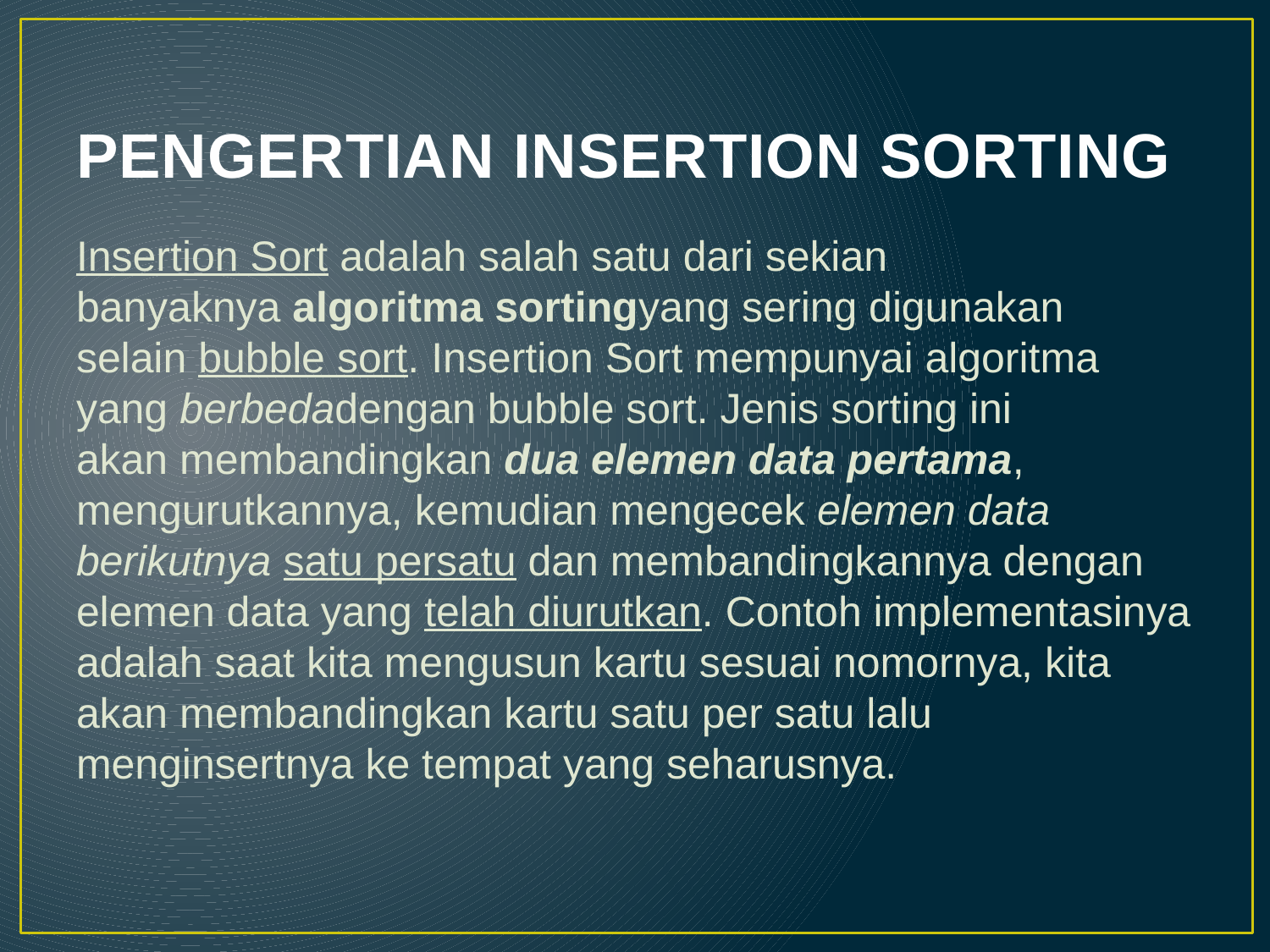

# PENGERTIAN INSERTION SORTING
Insertion Sort adalah salah satu dari sekian banyaknya algoritma sortingyang sering digunakan selain bubble sort. Insertion Sort mempunyai algoritma yang berbedadengan bubble sort. Jenis sorting ini akan membandingkan dua elemen data pertama, mengurutkannya, kemudian mengecek elemen data berikutnya satu persatu dan membandingkannya dengan elemen data yang telah diurutkan. Contoh implementasinya adalah saat kita mengusun kartu sesuai nomornya, kita akan membandingkan kartu satu per satu lalu menginsertnya ke tempat yang seharusnya.